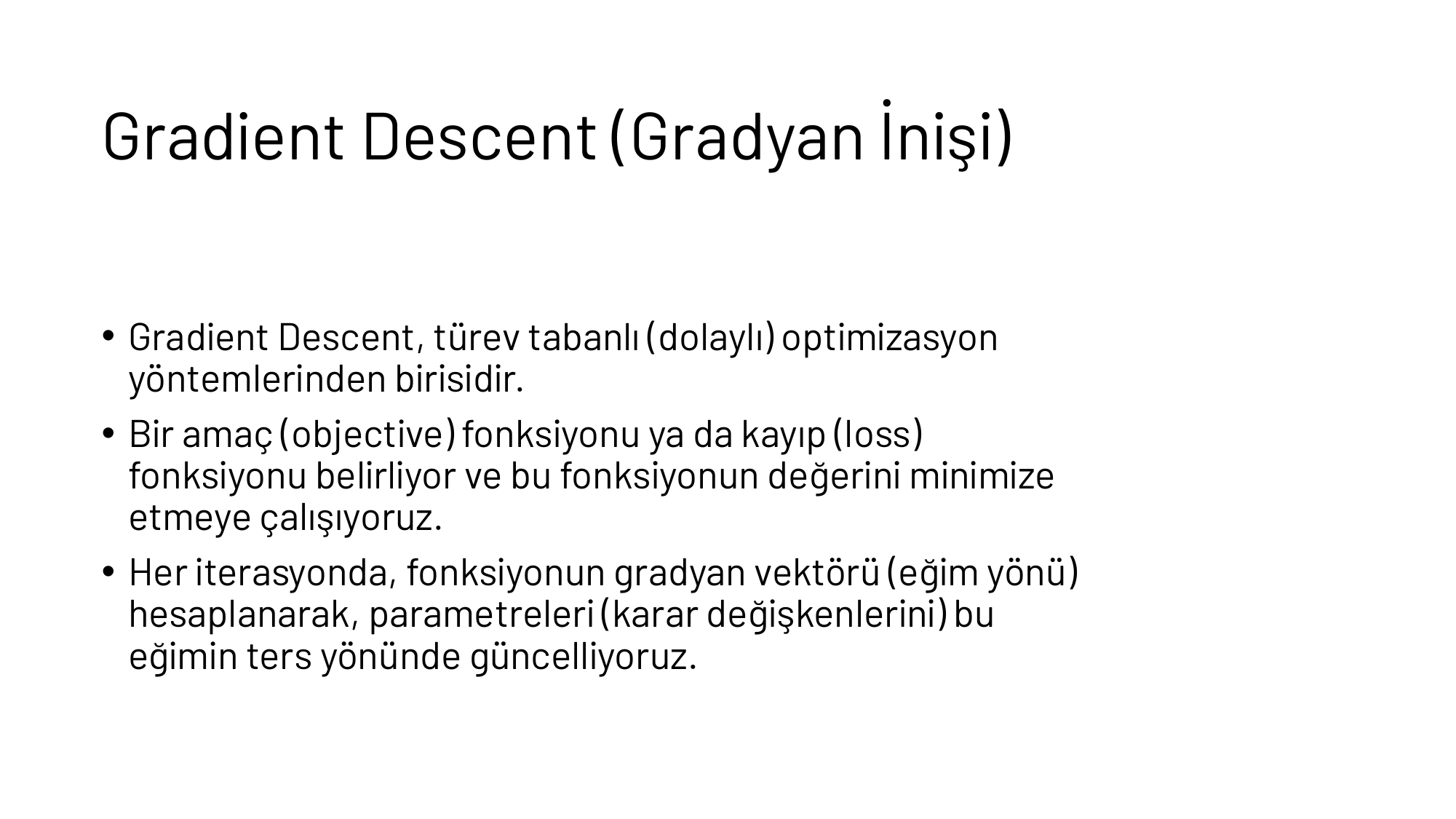

# Gradient Descent (Gradyan İnişi)
Gradient Descent, türev tabanlı (dolaylı) optimizasyon yöntemlerinden birisidir.
Bir amaç (objective) fonksiyonu ya da kayıp (loss) fonksiyonu belirliyor ve bu fonksiyonun değerini minimize etmeye çalışıyoruz.
Her iterasyonda, fonksiyonun gradyan vektörü (eğim yönü) hesaplanarak, parametreleri (karar değişkenlerini) bu eğimin ters yönünde güncelliyoruz.